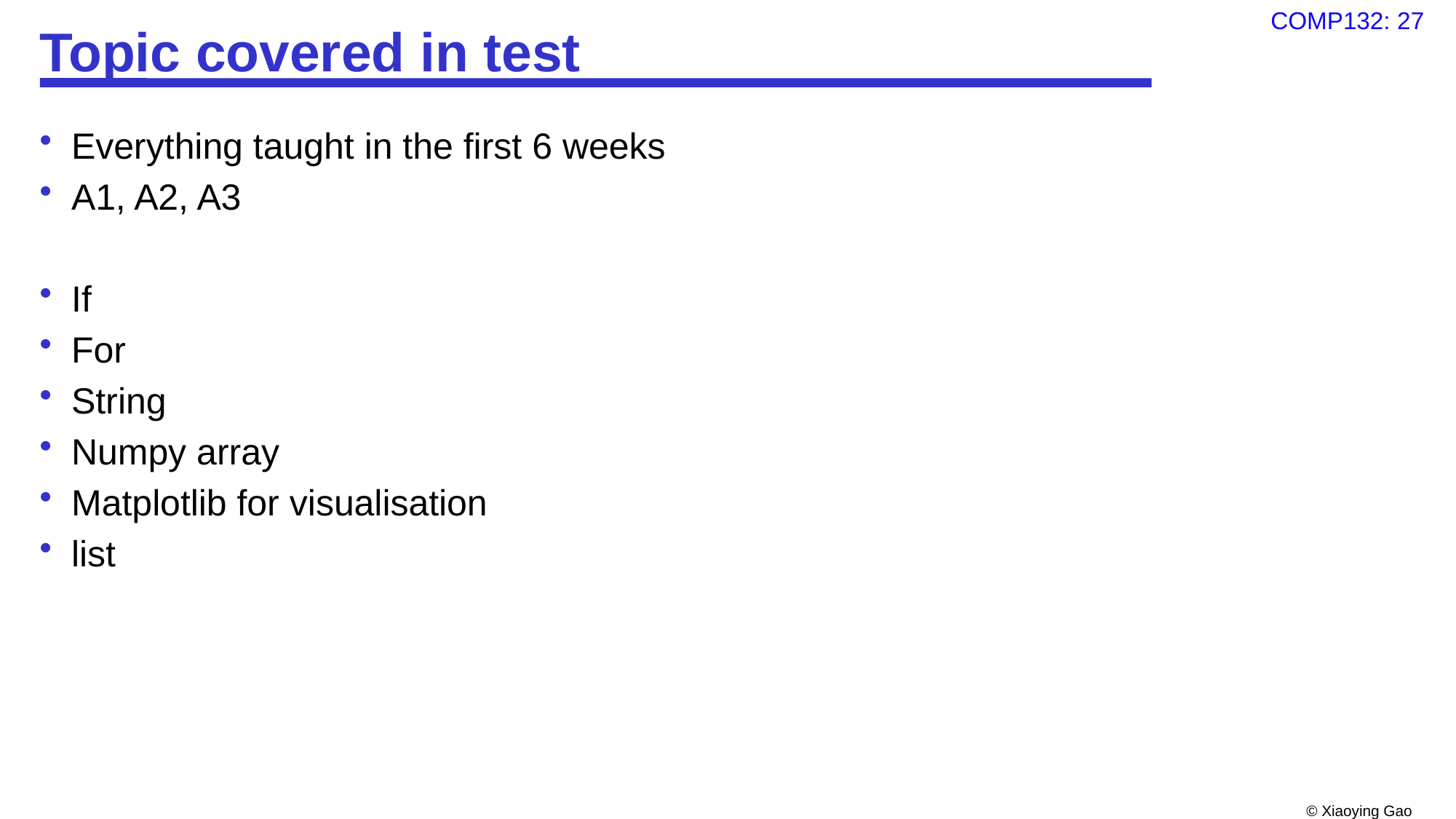

# Topic covered in test
Everything taught in the first 6 weeks
A1, A2, A3

If
For
String
Numpy array
Matplotlib for visualisation
list